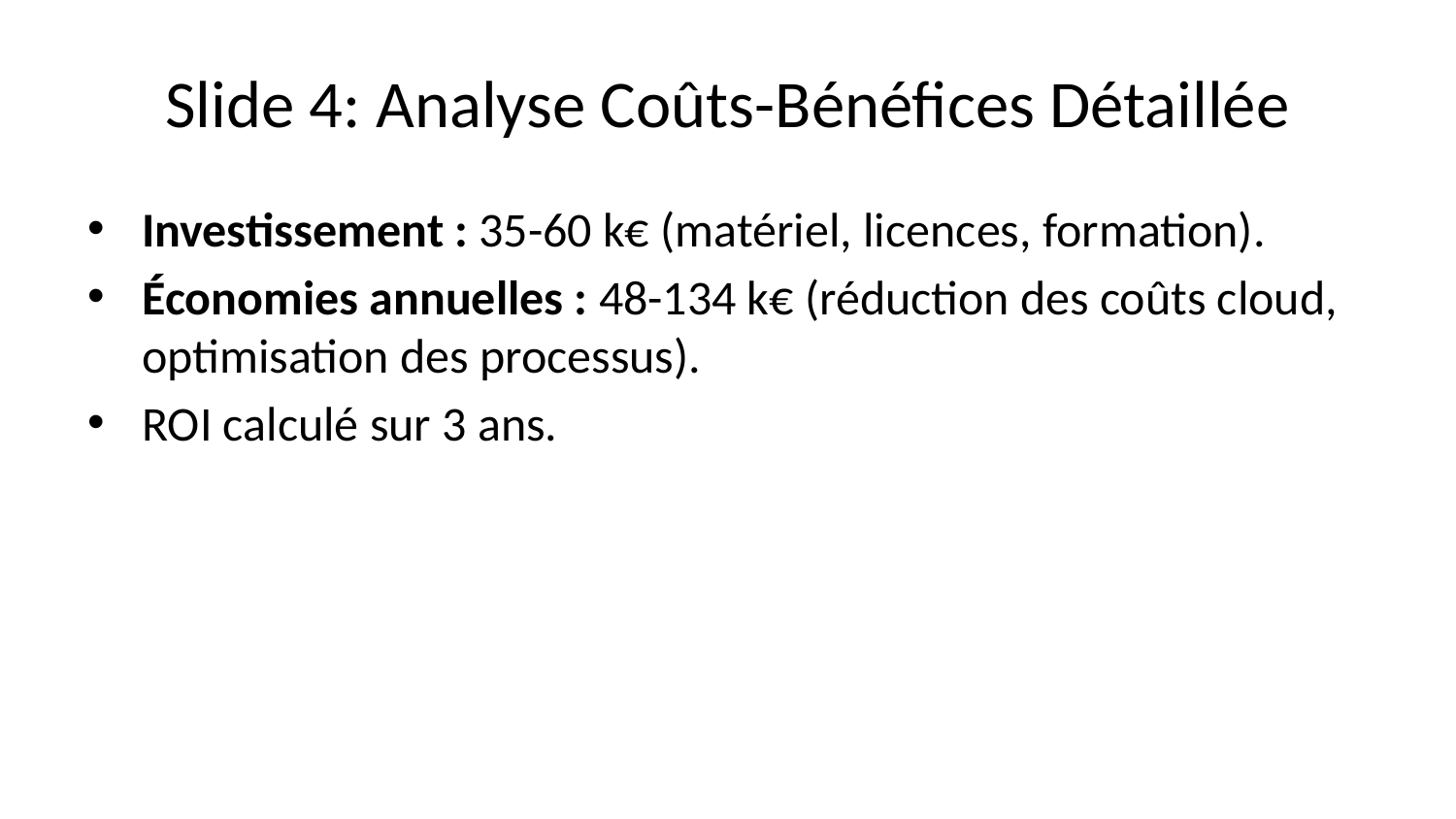

# Slide 4: Analyse Coûts-Bénéfices Détaillée
Investissement : 35-60 k€ (matériel, licences, formation).
Économies annuelles : 48-134 k€ (réduction des coûts cloud, optimisation des processus).
ROI calculé sur 3 ans.